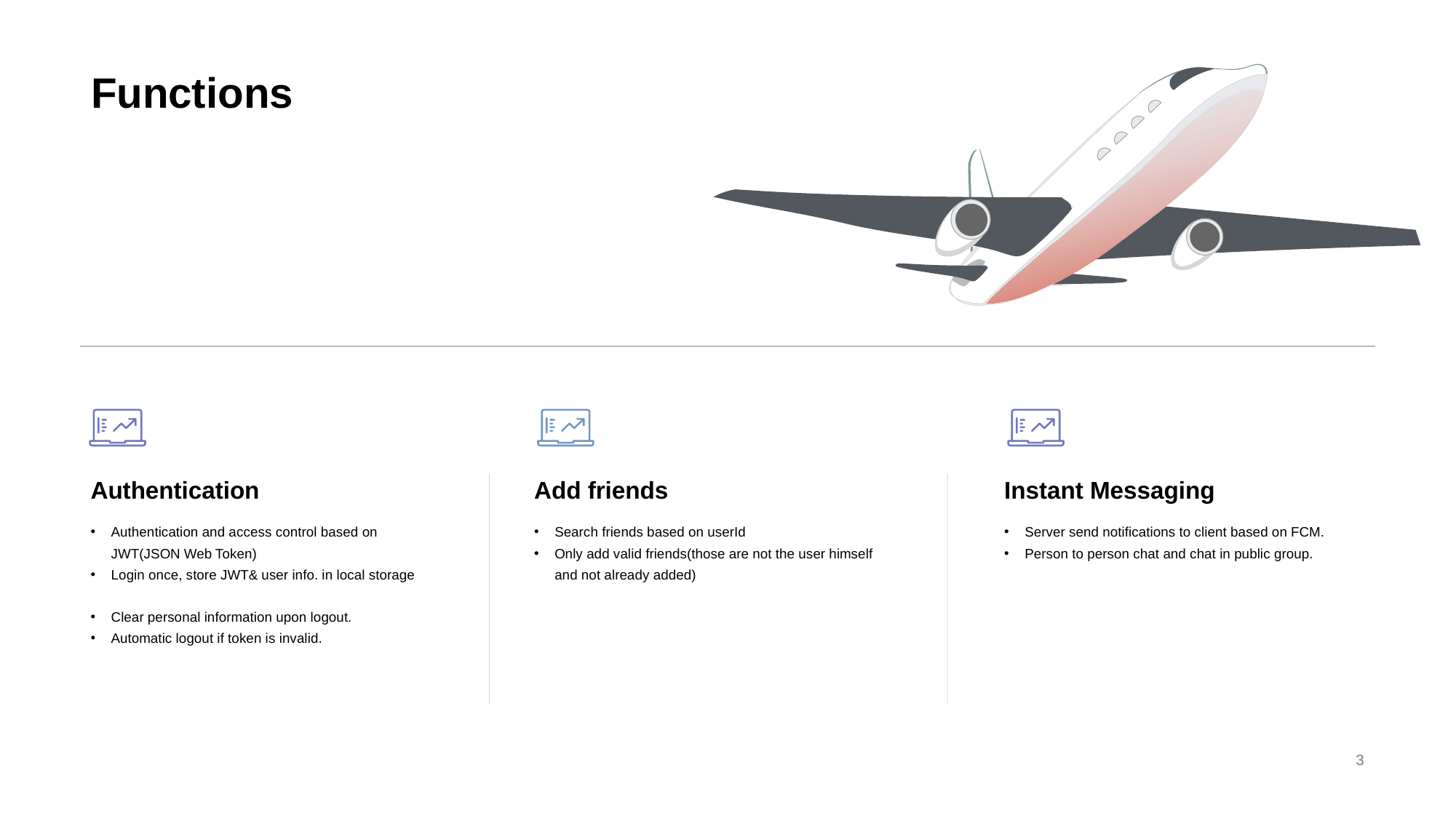

# Functions

Authentication
Add friends
Instant Messaging
Search friends based on userId
Only add valid friends(those are not the user himself and not already added)
Authentication and access control based on JWT(JSON Web Token)
Login once, store JWT& user info. in local storage

Clear personal information upon logout.
Automatic logout if token is invalid.
Server send notifications to client based on FCM.
Person to person chat and chat in public group.

3